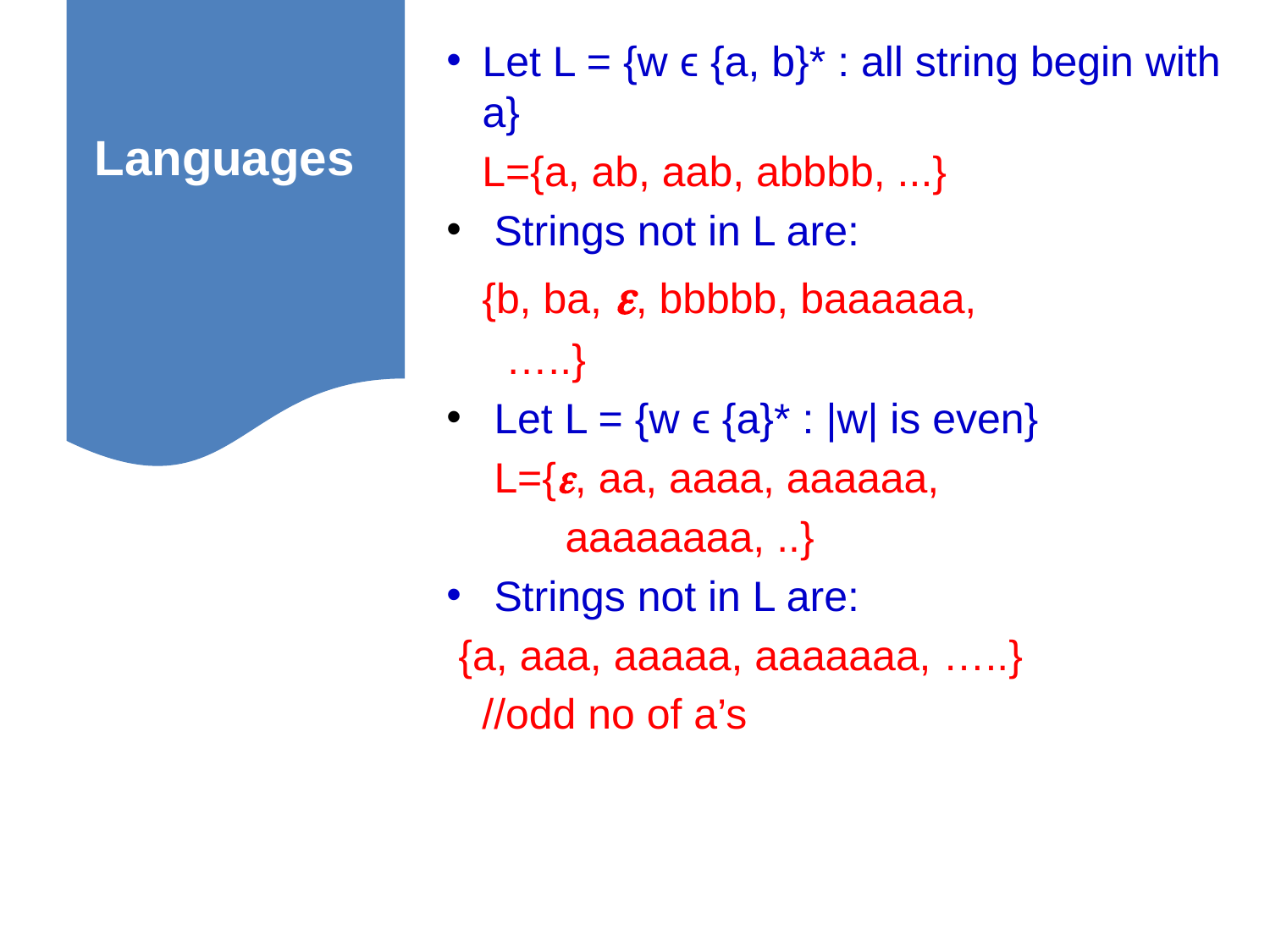

# Languages
Let L = {w ϵ {a, b}* : all string begin with a}
   L={a, ab, aab, abbbb, ...}
 Strings not in L are:
   {b, ba, ε, bbbbb, baaaaaa,
     …..}
 Let L = {w ϵ {a}* : |w| is even}
    L={ε, aa, aaaa, aaaaaa,
          aaaaaaaa, ..}
 Strings not in L are:
 {a, aaa, aaaaa, aaaaaaa, …..}
   //odd no of a’s